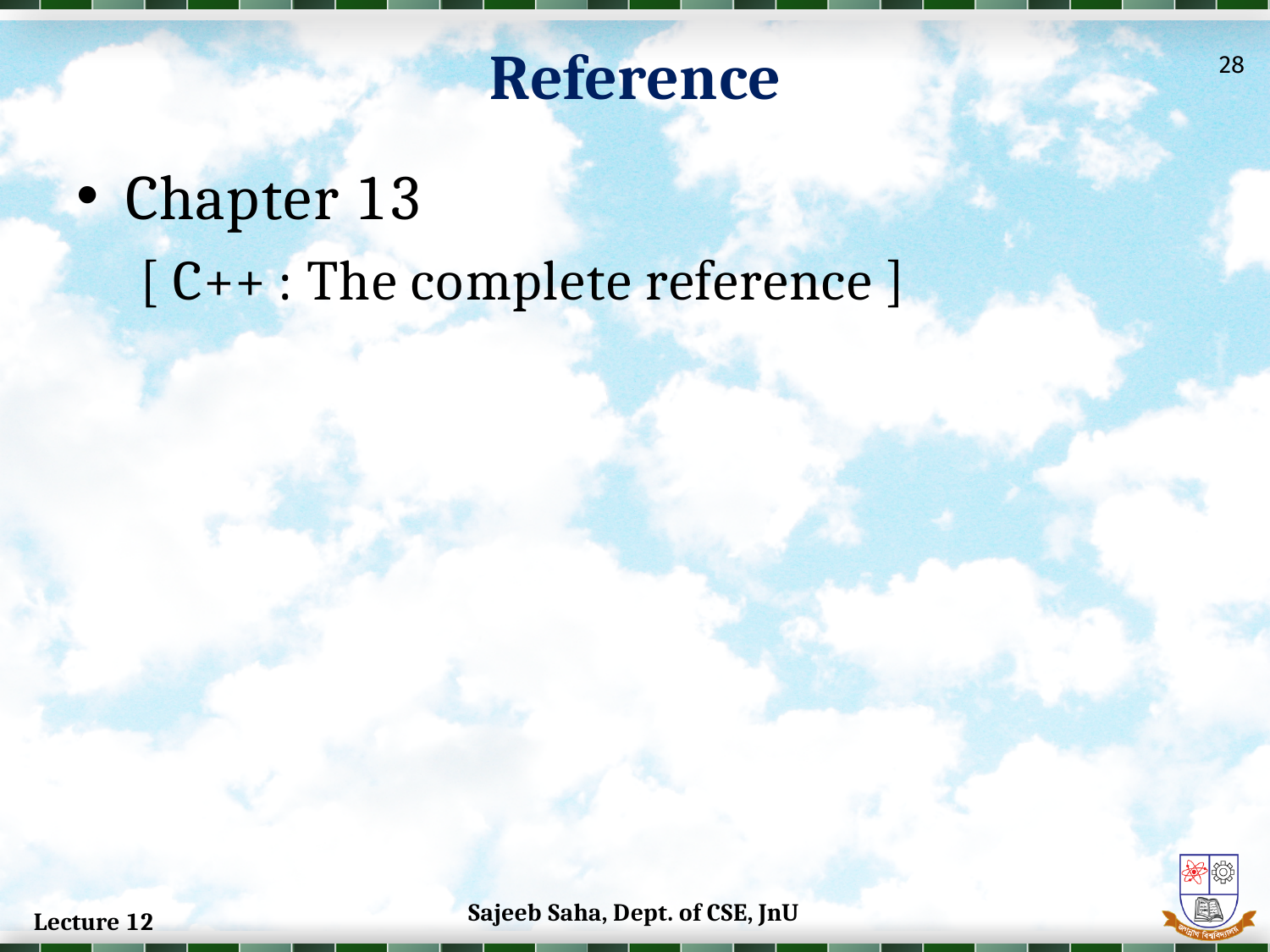

Reference
28
Chapter 13
[ C++ : The complete reference ]
Sajeeb Saha, Dept. of CSE, JnU